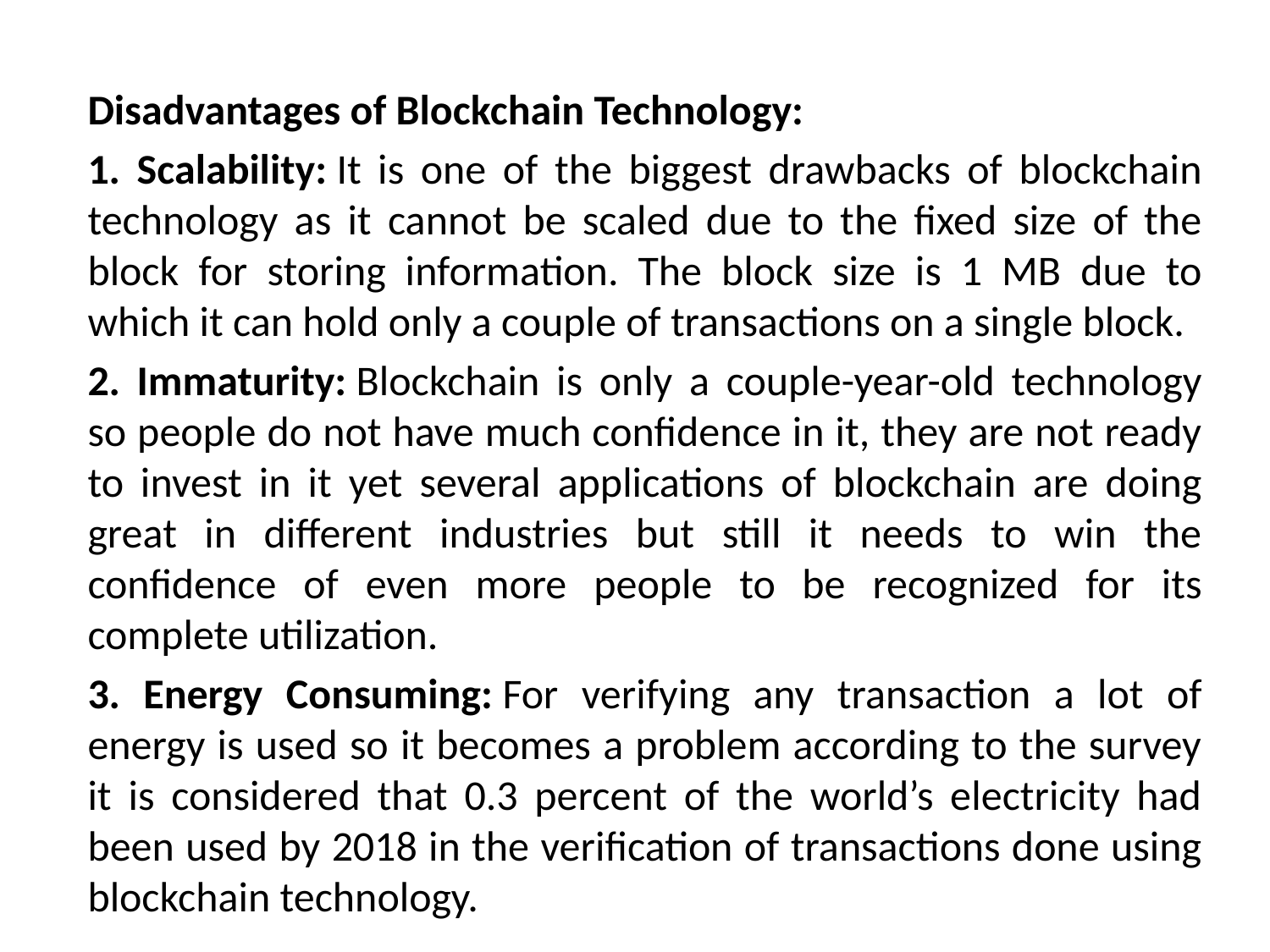

Disadvantages of Blockchain Technology:
1. Scalability: It is one of the biggest drawbacks of blockchain technology as it cannot be scaled due to the fixed size of the block for storing information. The block size is 1 MB due to which it can hold only a couple of transactions on a single block.
2. Immaturity: Blockchain is only a couple-year-old technology so people do not have much confidence in it, they are not ready to invest in it yet several applications of blockchain are doing great in different industries but still it needs to win the confidence of even more people to be recognized for its complete utilization.
3. Energy Consuming: For verifying any transaction a lot of energy is used so it becomes a problem according to the survey it is considered that 0.3 percent of the world’s electricity had been used by 2018 in the verification of transactions done using blockchain technology.